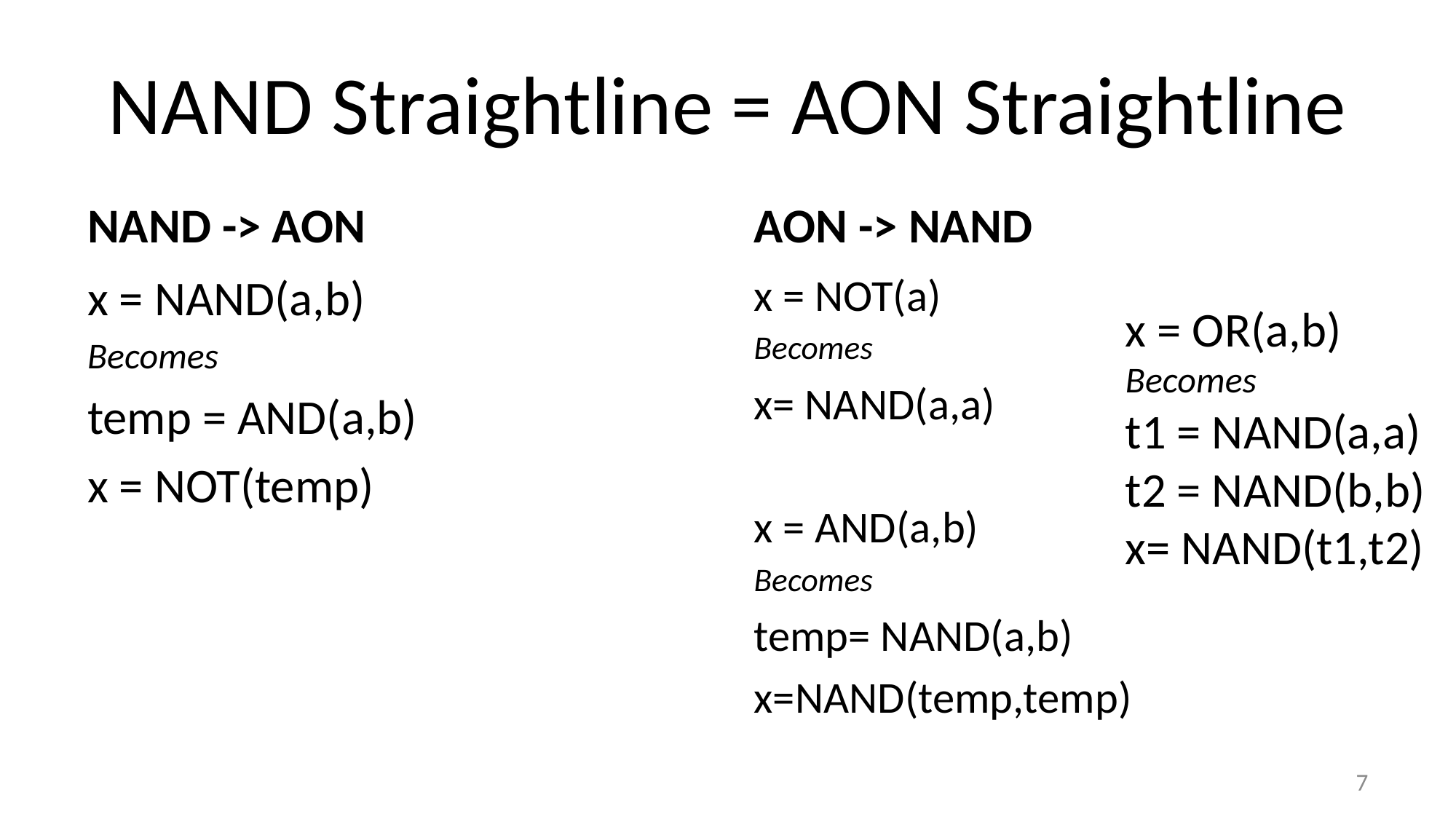

# NAND Straightline = AON Straightline
NAND -> AON
AON -> NAND
​
x = OR(a,b)​
Becomes​
t1 = NAND(a,a)
t2 = NAND(b,b)
x= NAND(t1,t2)

x = NAND(a,b)
Becomes
temp = AND(a,b)
x = NOT(temp)
x = NOT(a)
Becomes
x= NAND(a,a)

x = AND(a,b)
Becomes
temp= NAND(a,b)
x=NAND(temp,temp)

7